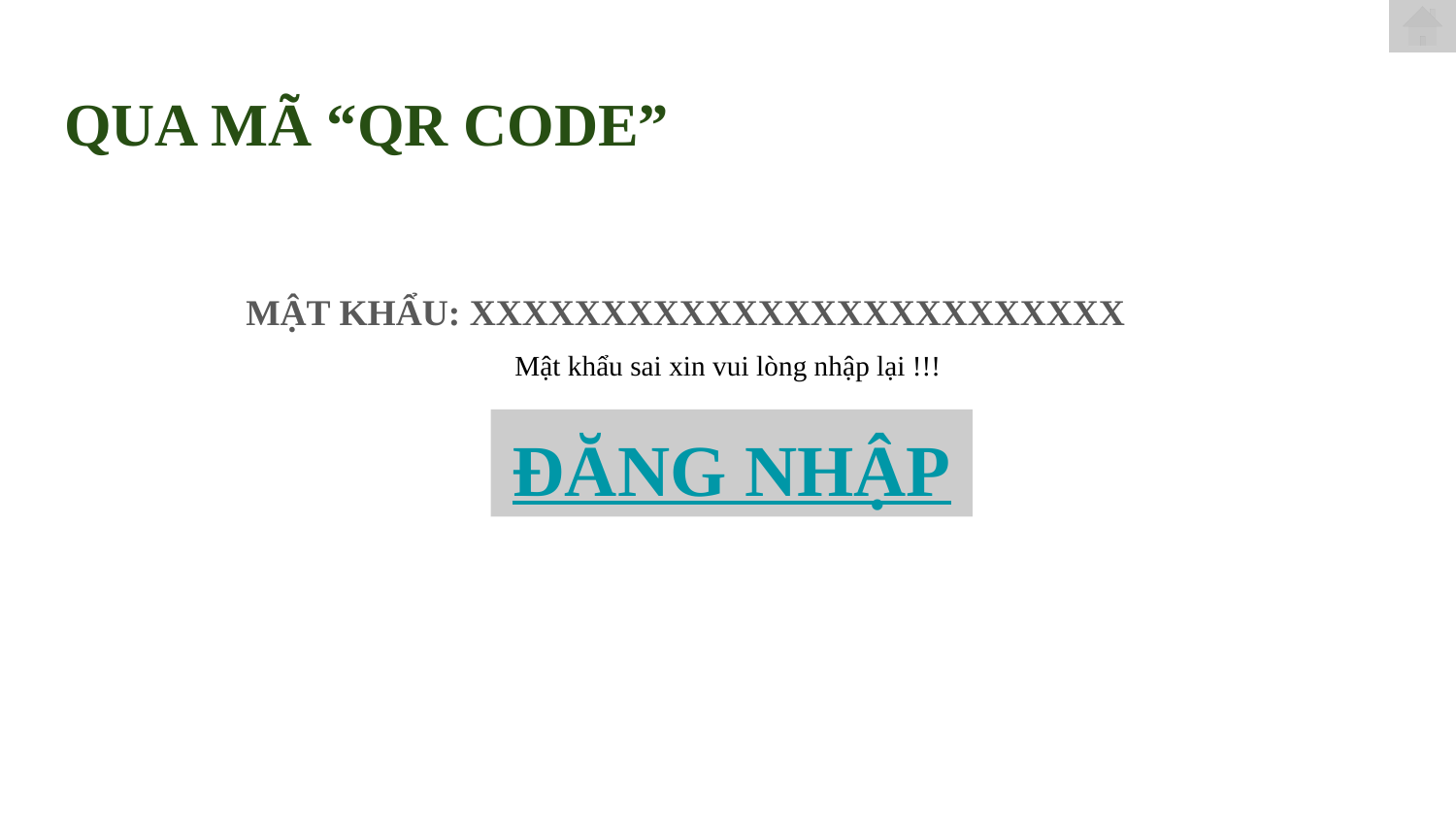

# QUA MÃ “QR CODE”
MẬT KHẨU: XXXXXXXXXXXXXXXXXXXXXXXXX
Mật khẩu sai xin vui lòng nhập lại !!!

ĐĂNG NHẬP